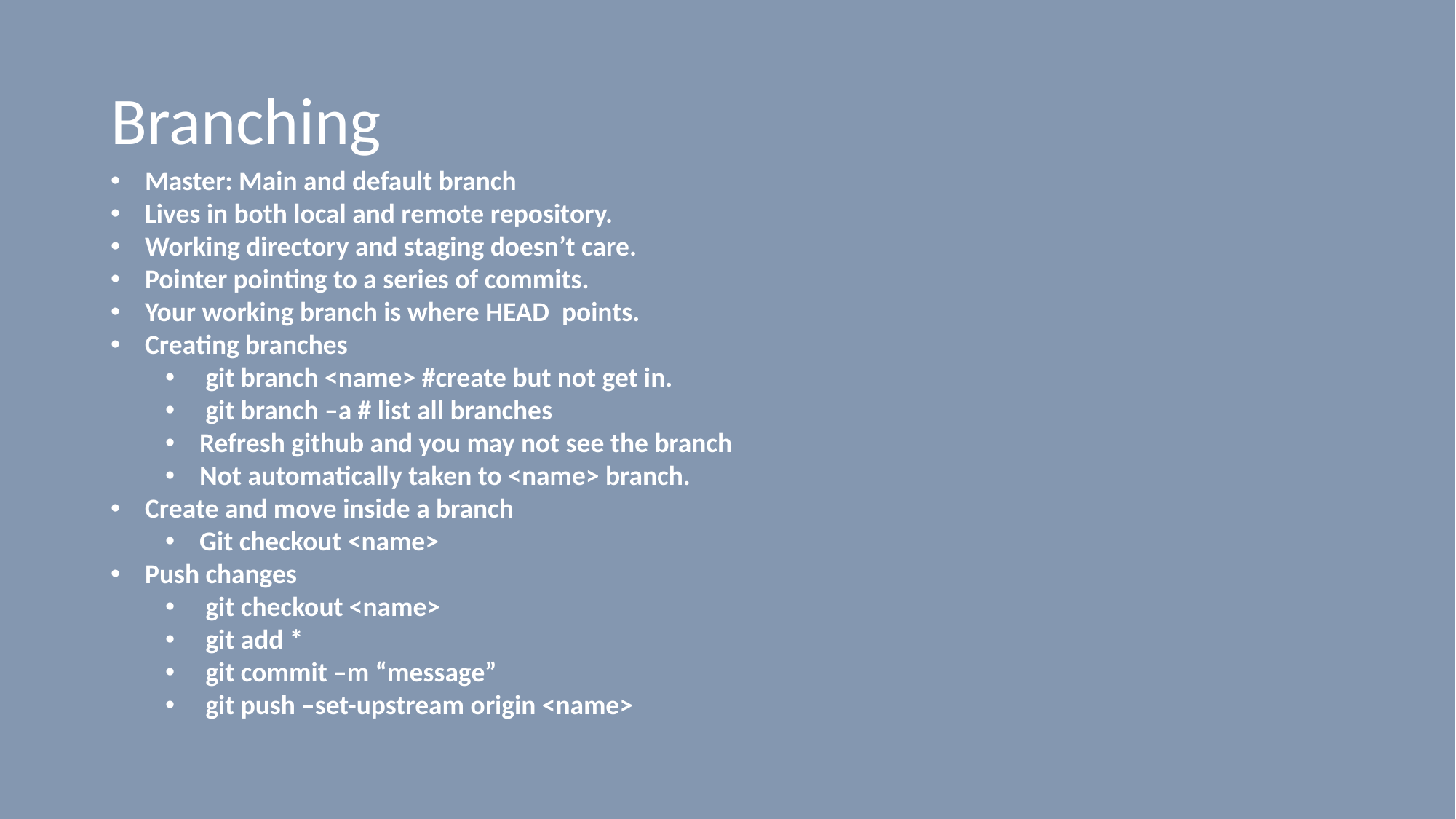

# Branching
Master: Main and default branch
Lives in both local and remote repository.
Working directory and staging doesn’t care.
Pointer pointing to a series of commits.
Your working branch is where HEAD  points.
Creating branches
 git branch <name> #create but not get in.
 git branch –a # list all branches
Refresh github and you may not see the branch
Not automatically taken to <name> branch.
Create and move inside a branch
Git checkout <name>
Push changes
 git checkout <name>
 git add *
 git commit –m “message”
 git push –set-upstream origin <name>